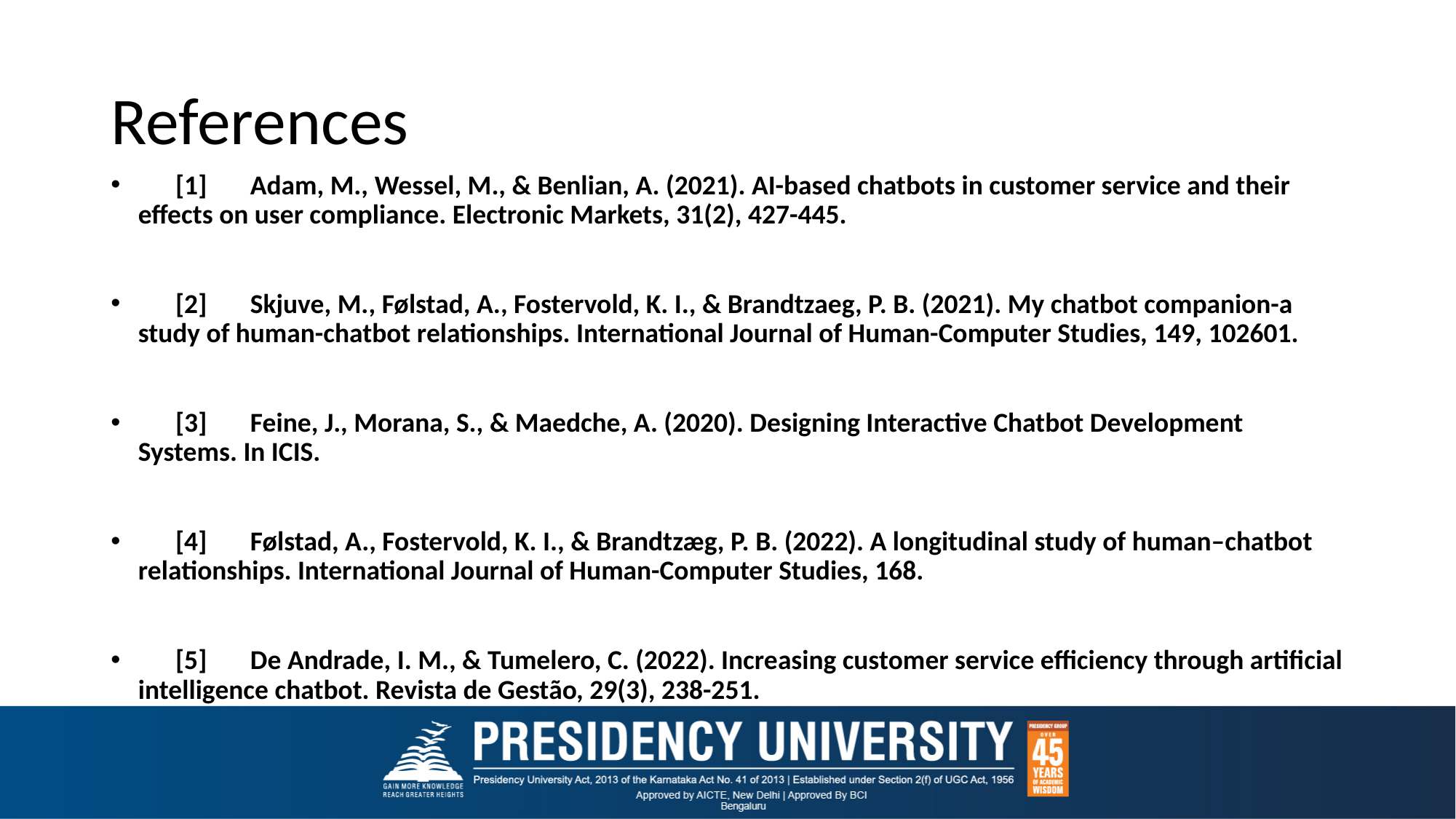

# References
      [1]       Adam, M., Wessel, M., & Benlian, A. (2021). AI-based chatbots in customer service and their effects on user compliance. Electronic Markets, 31(2), 427-445.

      [2]       Skjuve, M., Følstad, A., Fostervold, K. I., & Brandtzaeg, P. B. (2021). My chatbot companion-a study of human-chatbot relationships. International Journal of Human-Computer Studies, 149, 102601.

      [3]       Feine, J., Morana, S., & Maedche, A. (2020). Designing Interactive Chatbot Development Systems. In ICIS.

      [4]       Følstad, A., Fostervold, K. I., & Brandtzæg, P. B. (2022). A longitudinal study of human–chatbot relationships. International Journal of Human-Computer Studies, 168.

      [5]       De Andrade, I. M., & Tumelero, C. (2022). Increasing customer service efficiency through artificial intelligence chatbot. Revista de Gestão, 29(3), 238-251.